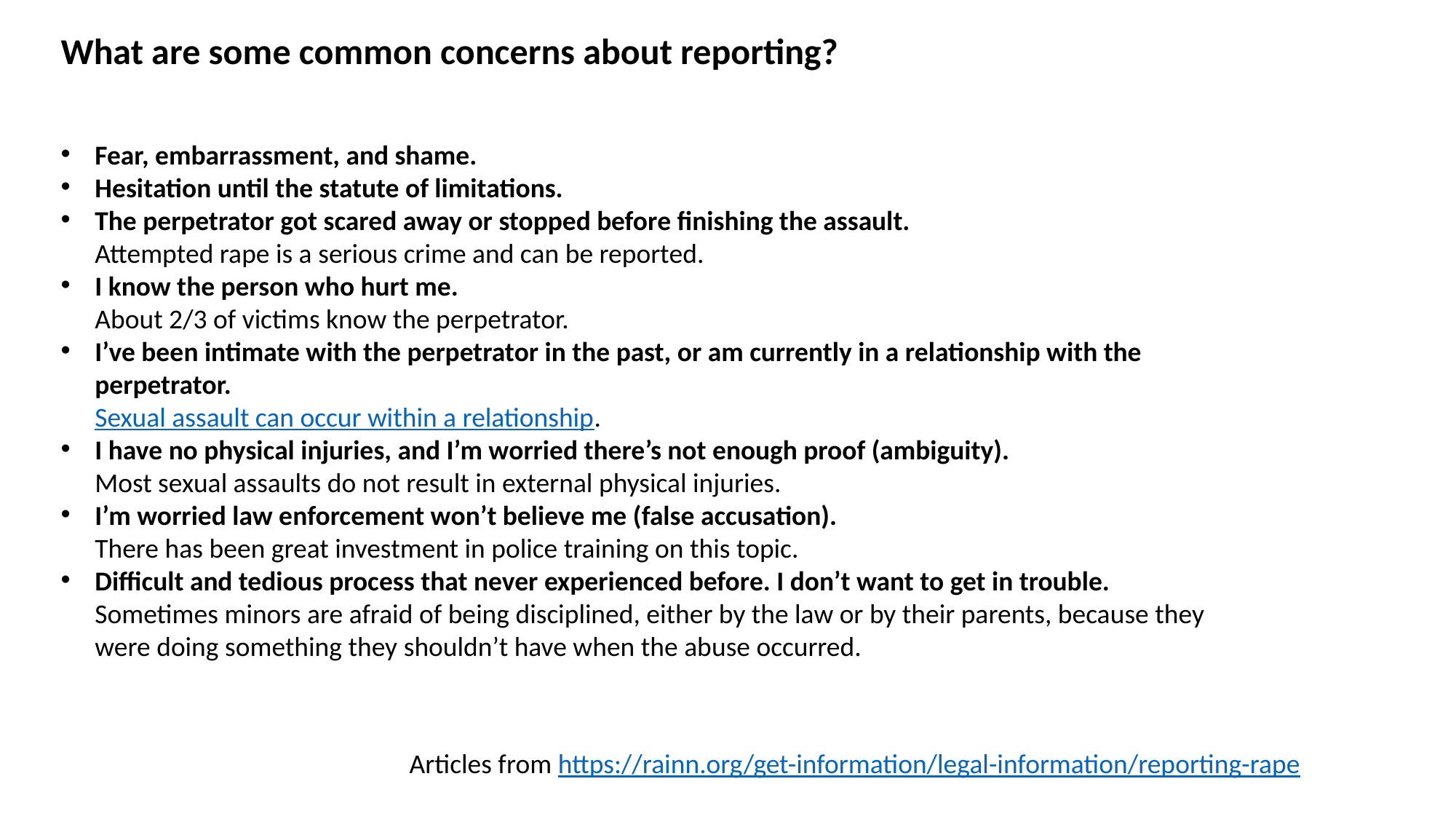

What are some common concerns about reporting?

Fear, embarrassment, and shame.
Hesitation until the statute of limitations.
The perpetrator got scared away or stopped before finishing the assault.
Attempted rape is a serious crime and can be reported.
I know the person who hurt me.
About 2/3 of victims know the perpetrator.
I’ve been intimate with the perpetrator in the past, or am currently in a relationship with the perpetrator.
Sexual assault can occur within a relationship.
I have no physical injuries, and I’m worried there’s not enough proof (ambiguity).
Most sexual assaults do not result in external physical injuries.
I’m worried law enforcement won’t believe me (false accusation).
There has been great investment in police training on this topic.
Difficult and tedious process that never experienced before. I don’t want to get in trouble.
Sometimes minors are afraid of being disciplined, either by the law or by their parents, because they were doing something they shouldn’t have when the abuse occurred.

Articles from https://rainn.org/get-information/legal-information/reporting-rape